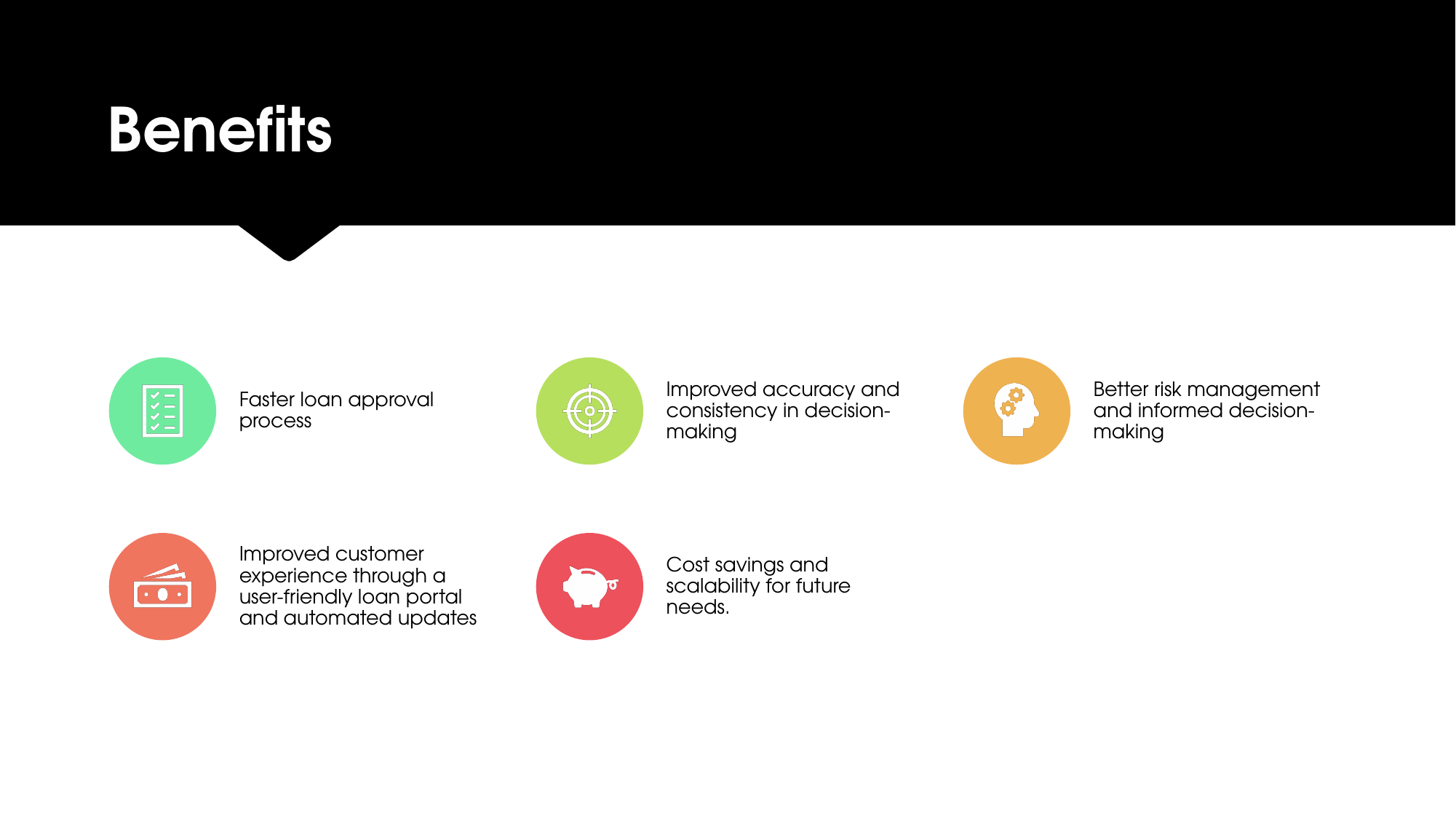

# Benefits
Faster loan approval process
Improved accuracy and consistency in decision-making
Better risk management and informed decision-making
Improved customer experience through a user-friendly loan portal and automated updates
Cost savings and scalability for future needs.